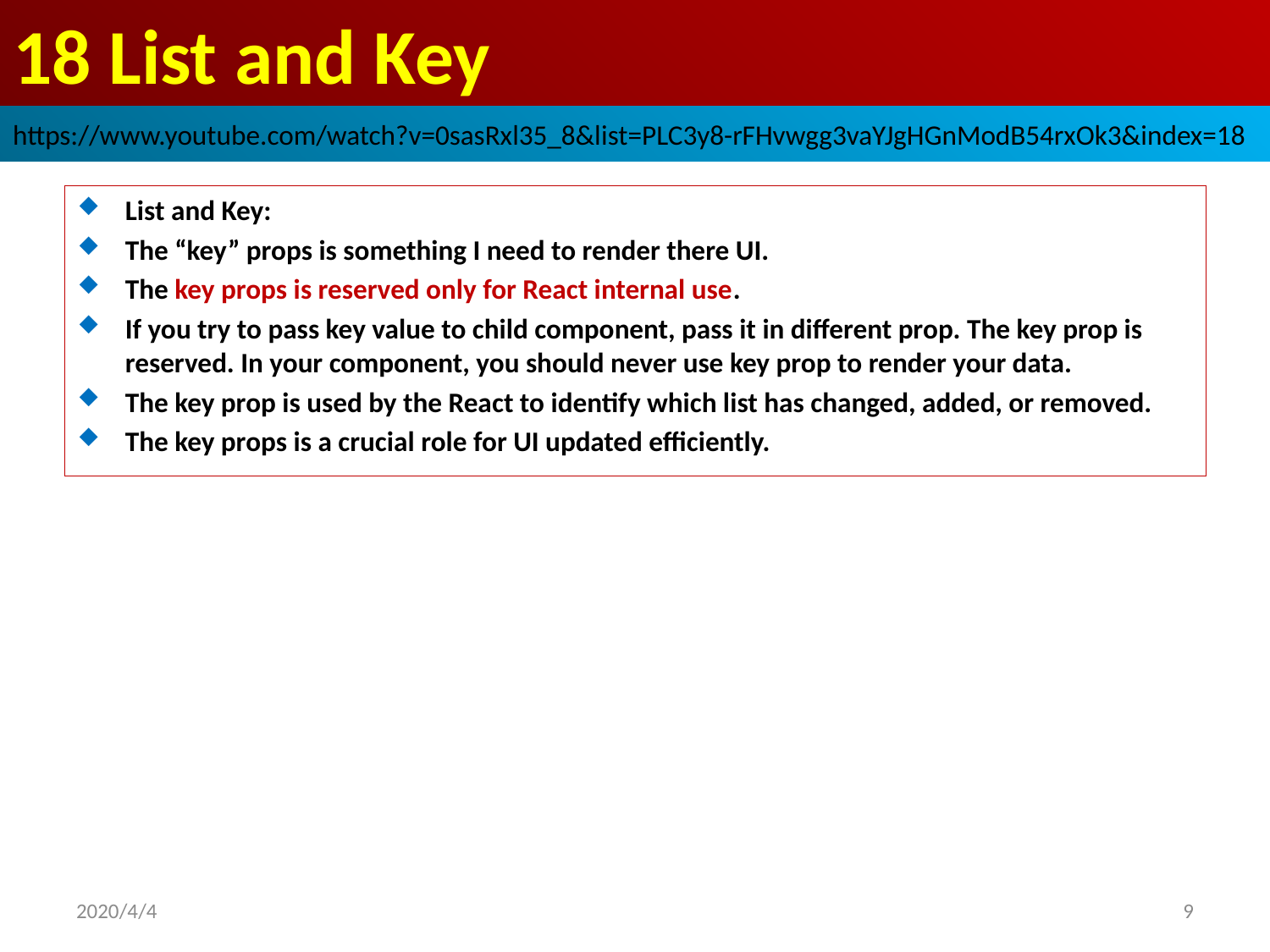

# 18 List and Key
https://www.youtube.com/watch?v=0sasRxl35_8&list=PLC3y8-rFHvwgg3vaYJgHGnModB54rxOk3&index=18
List and Key:
The “key” props is something I need to render there UI.
The key props is reserved only for React internal use.
If you try to pass key value to child component, pass it in different prop. The key prop is reserved. In your component, you should never use key prop to render your data.
The key prop is used by the React to identify which list has changed, added, or removed.
The key props is a crucial role for UI updated efficiently.
2020/4/4
9